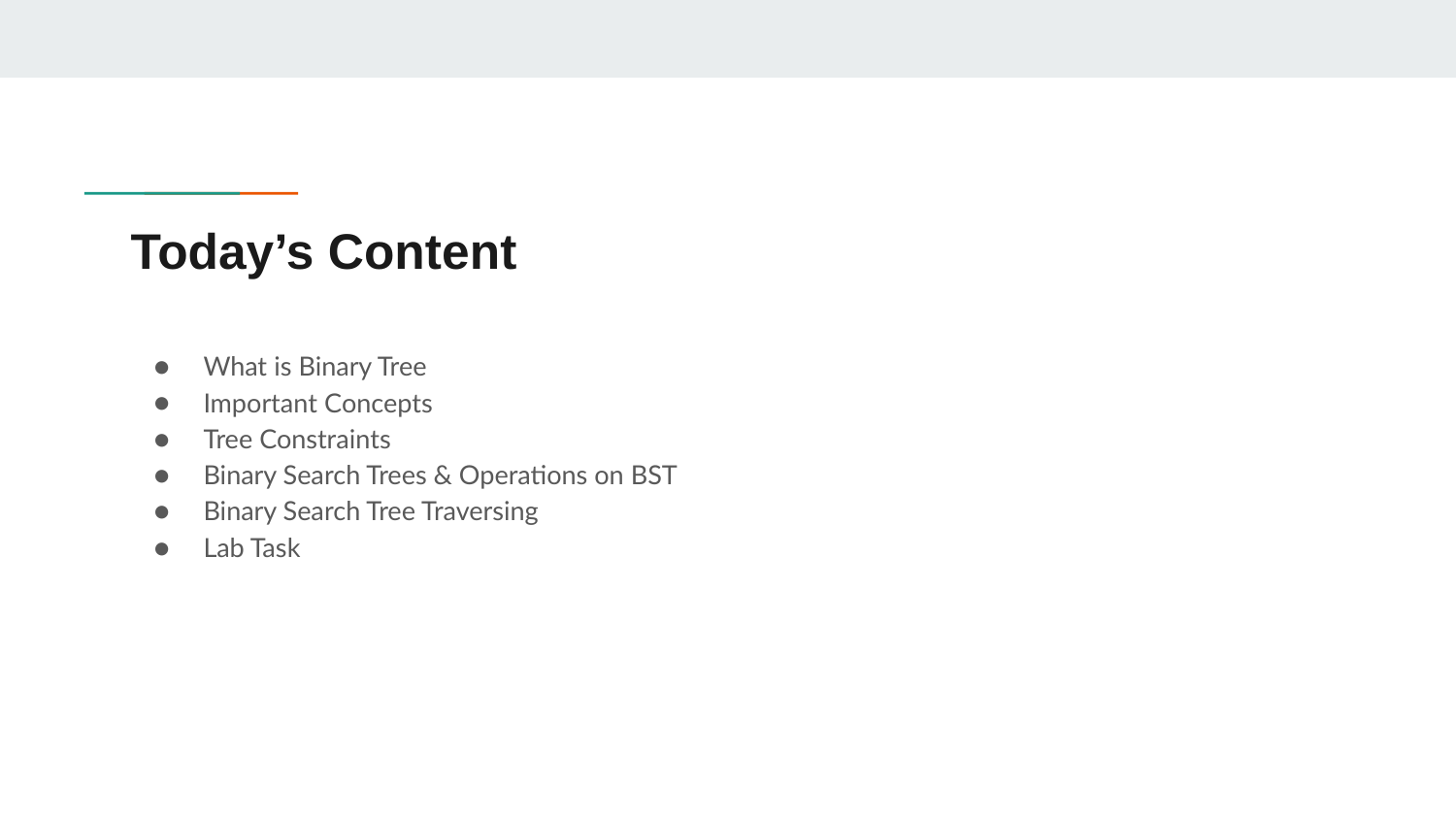

# Today’s Content
What is Binary Tree
Important Concepts
Tree Constraints
Binary Search Trees & Operations on BST
Binary Search Tree Traversing
Lab Task